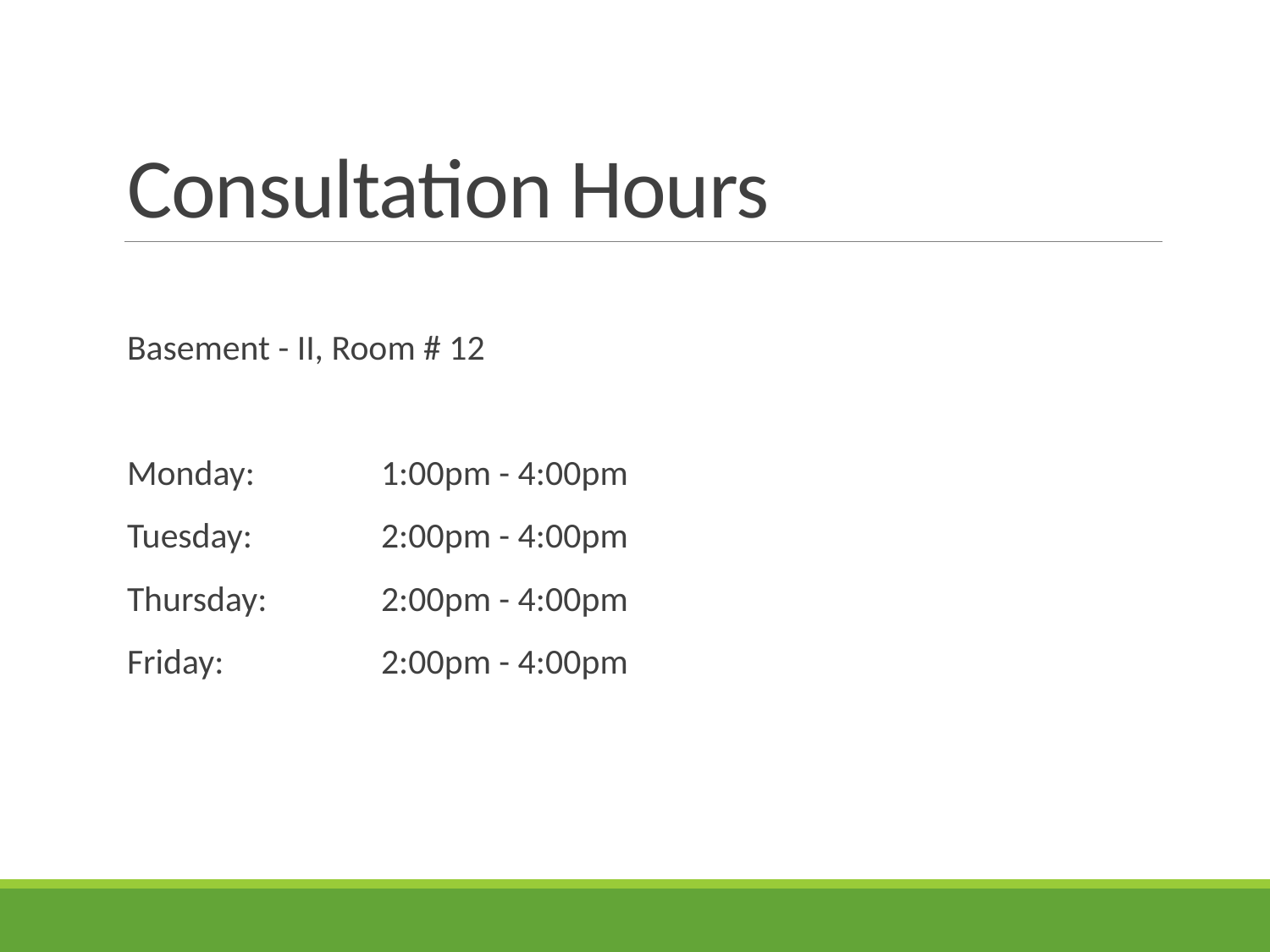

# Consultation Hours

Basement - II, Room # 12

Monday: 	1:00pm - 4:00pm
Tuesday: 	2:00pm - 4:00pm
Thursday:	2:00pm - 4:00pm
Friday: 		2:00pm - 4:00pm